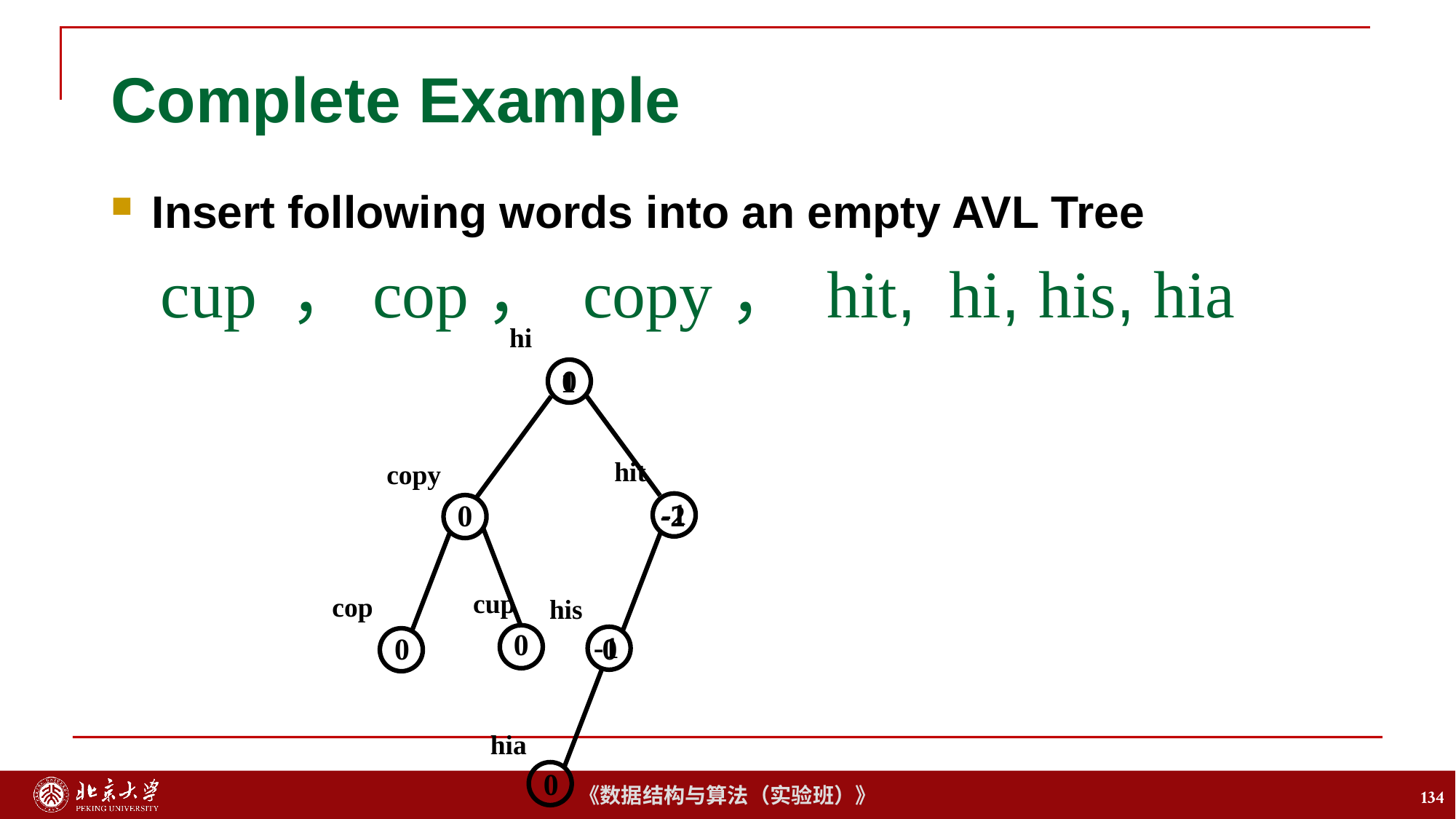

# Complete Example
Insert following words into an empty AVL Tree
cup ，cop， copy， hit,  hi, his, hia
hi

0
1

hit

copy

-1
-2
0

cup

0
cop

his

-1
0
0

hia

0
134